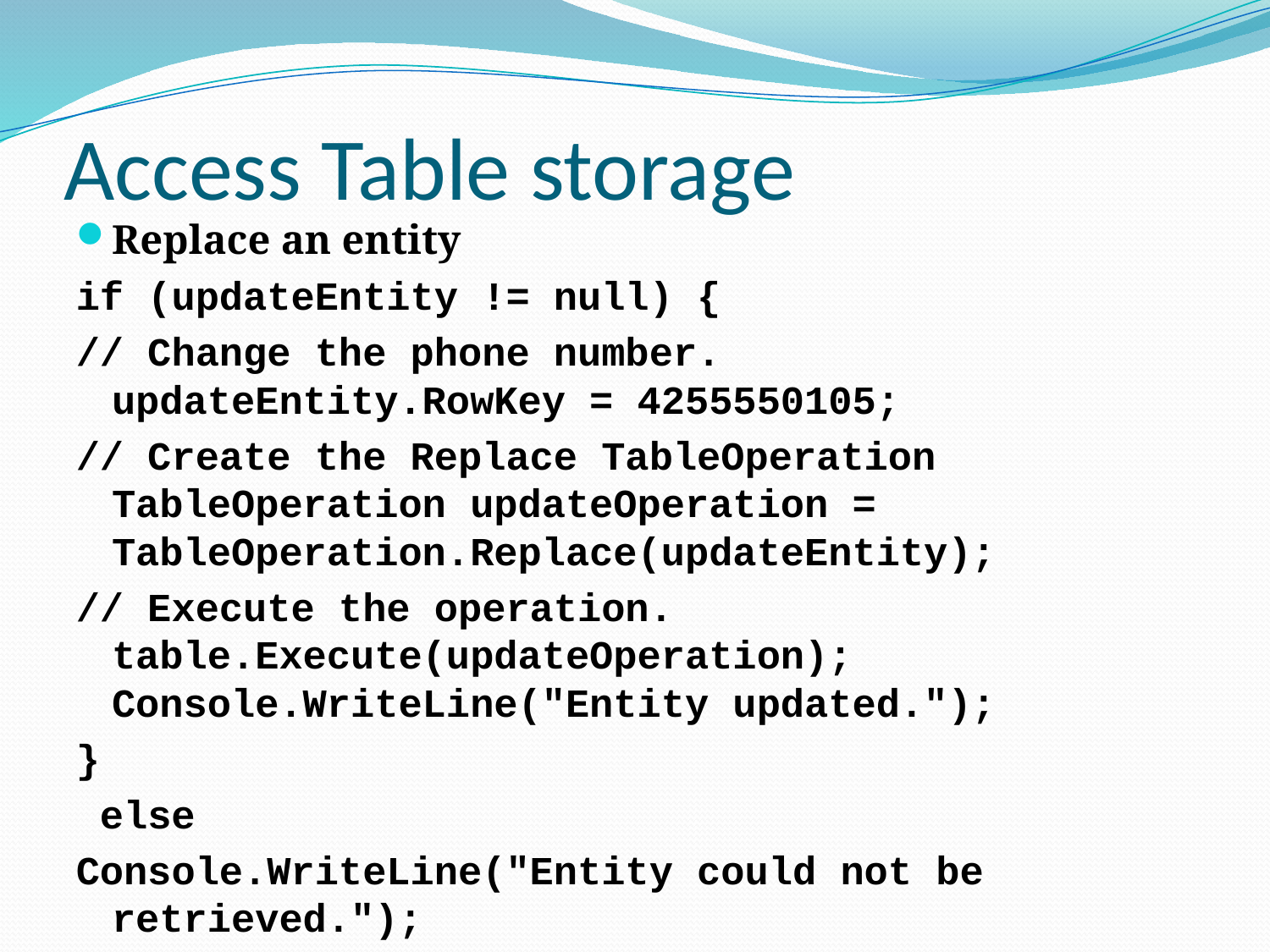

# Access Table storage
Replace an entity
if (updateEntity != null) {
// Change the phone number. updateEntity.RowKey = 4255550105;
// Create the Replace TableOperation TableOperation updateOperation = TableOperation.Replace(updateEntity);
// Execute the operation. table.Execute(updateOperation); Console.WriteLine("Entity updated.");
}
 else
Console.WriteLine("Entity could not be retrieved.");